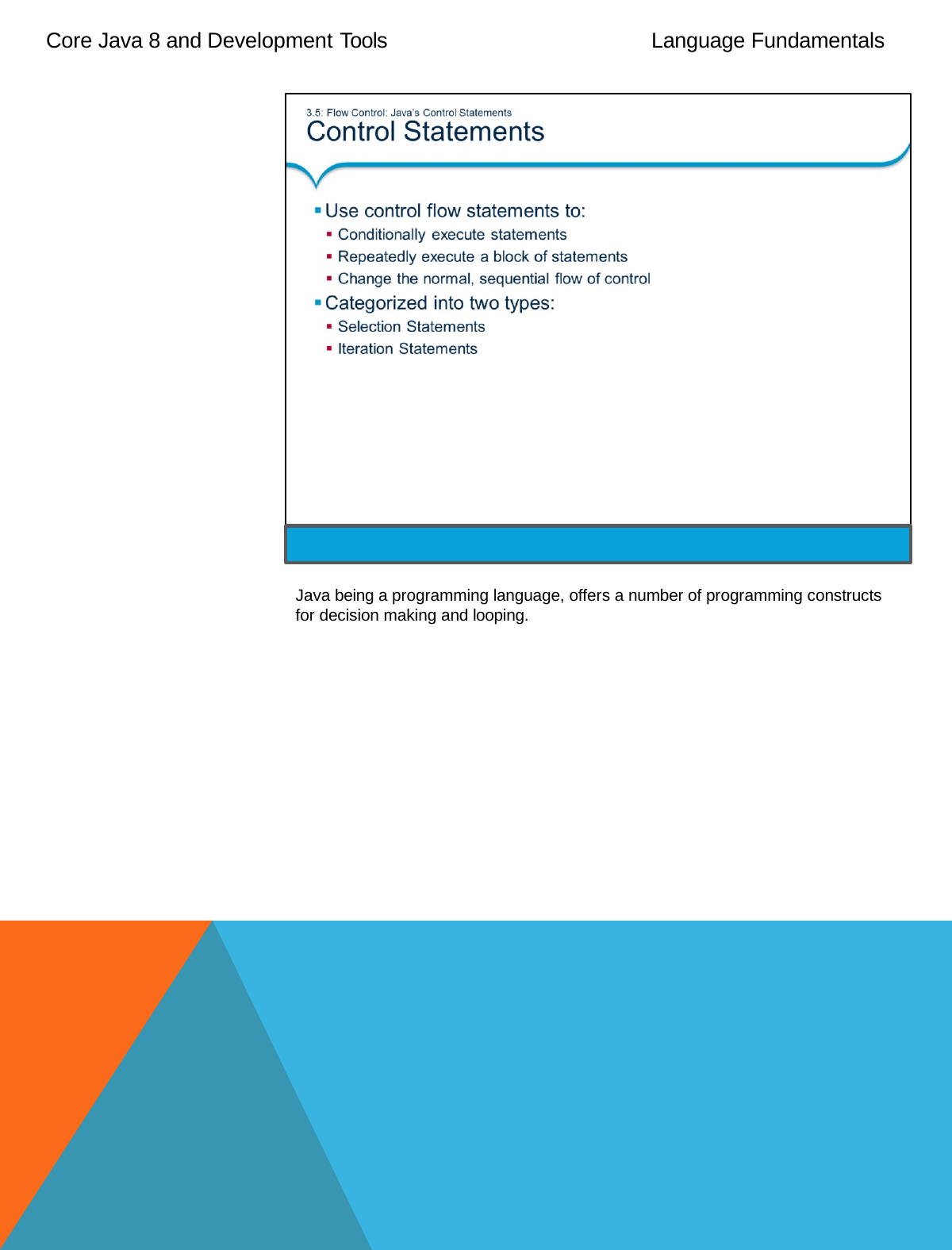

Core Java 8 and Development Tools
Language Fundamentals

Java being a programming language, offers a number of programming constructs  for decision making and looping.